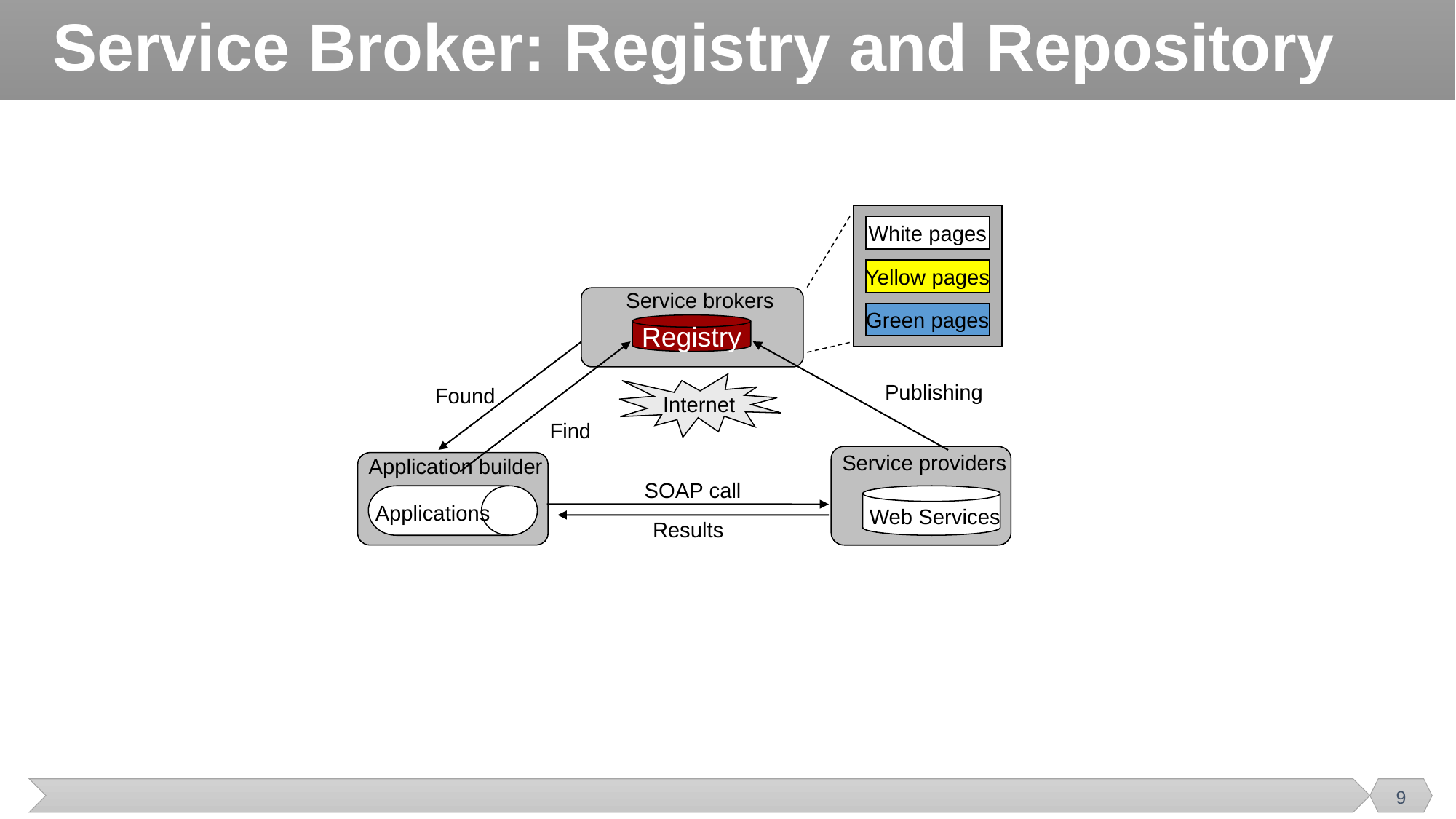

# Service Broker: Registry and Repository

White pages
Yellow pages
Green pages

Service brokers

Registry

Internet
Publishing
Found
Find

Service providers

Web Services

Application builder

Applications
SOAP call

Results
9